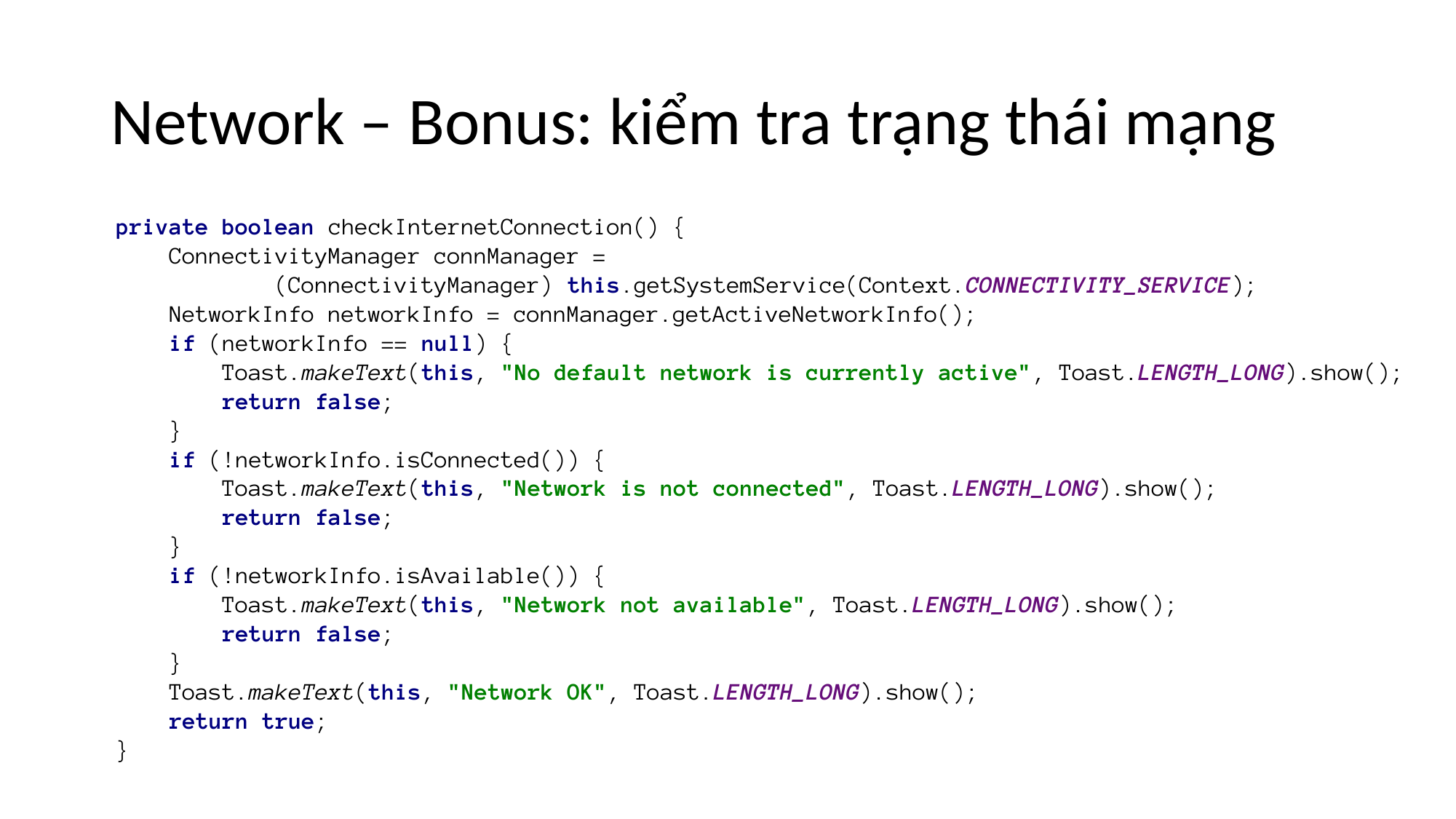

# Network – Bonus: kiểm tra trạng thái mạng
private boolean checkInternetConnection() {
    ConnectivityManager connManager =
            (ConnectivityManager) this.getSystemService(Context.CONNECTIVITY_SERVICE);
    NetworkInfo networkInfo = connManager.getActiveNetworkInfo();
    if (networkInfo == null) {
        Toast.makeText(this, "No default network is currently active", Toast.LENGTH_LONG).show();
        return false;
    }
    if (!networkInfo.isConnected()) {
        Toast.makeText(this, "Network is not connected", Toast.LENGTH_LONG).show();
        return false;
    }
    if (!networkInfo.isAvailable()) {
        Toast.makeText(this, "Network not available", Toast.LENGTH_LONG).show();
        return false;
    }
    Toast.makeText(this, "Network OK", Toast.LENGTH_LONG).show();
    return true;
}